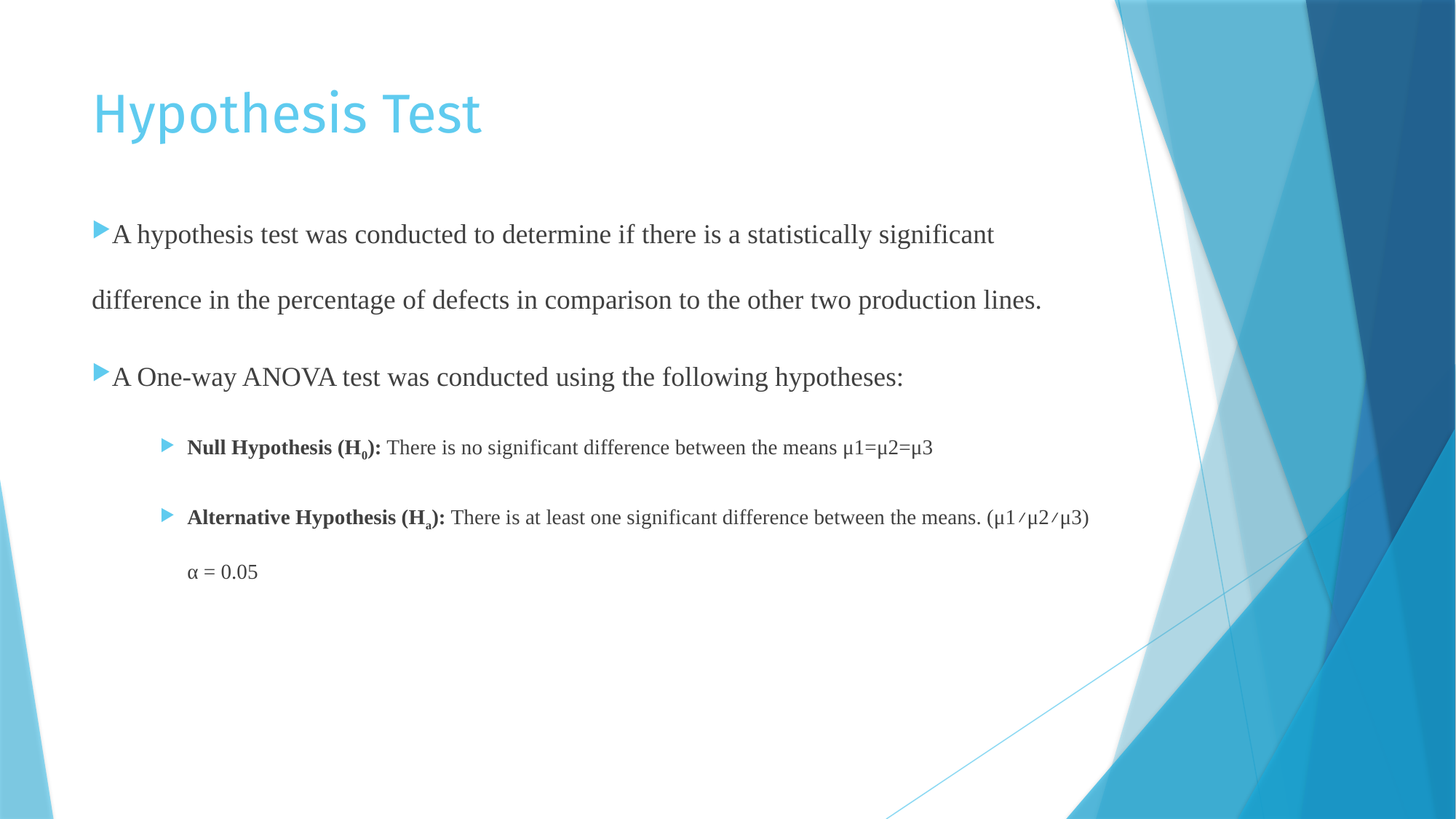

# Hypothesis Test
A hypothesis test was conducted to determine if there is a statistically significant difference in the percentage of defects in comparison to the other two production lines.
A One-way ANOVA test was conducted using the following hypotheses:
Null Hypothesis (H0): There is no significant difference between the means μ1=μ2=μ3
Alternative Hypothesis (Ha): There is at least one significant difference between the means. (μ1≠μ2≠μ3) α = 0.05